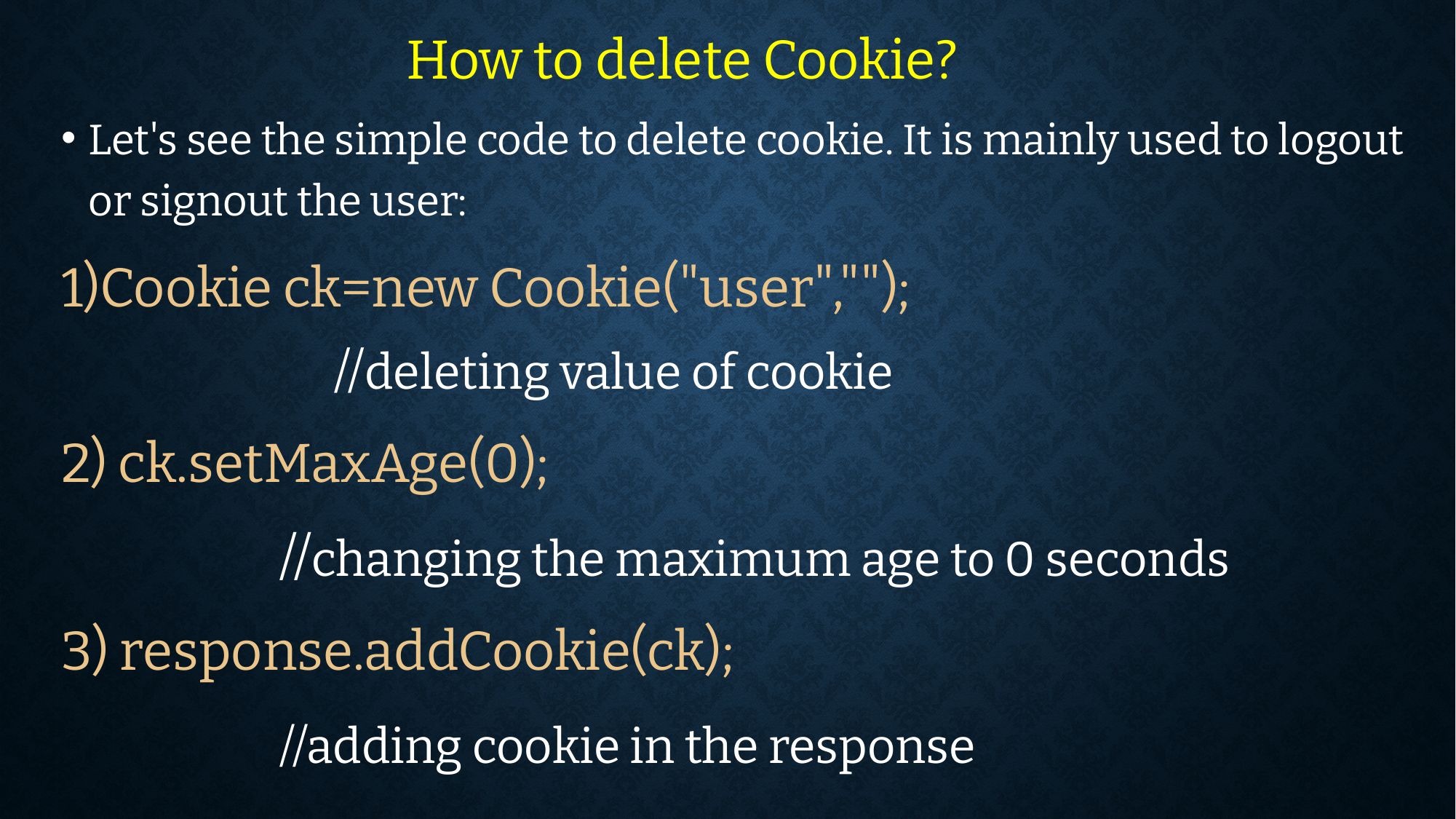

How to delete Cookie?
Let's see the simple code to delete cookie. It is mainly used to logout or signout the user:
1)Cookie ck=new Cookie("user","");
		//deleting value of cookie
2) ck.setMaxAge(0);
		//changing the maximum age to 0 seconds
3) response.addCookie(ck);
		//adding cookie in the response